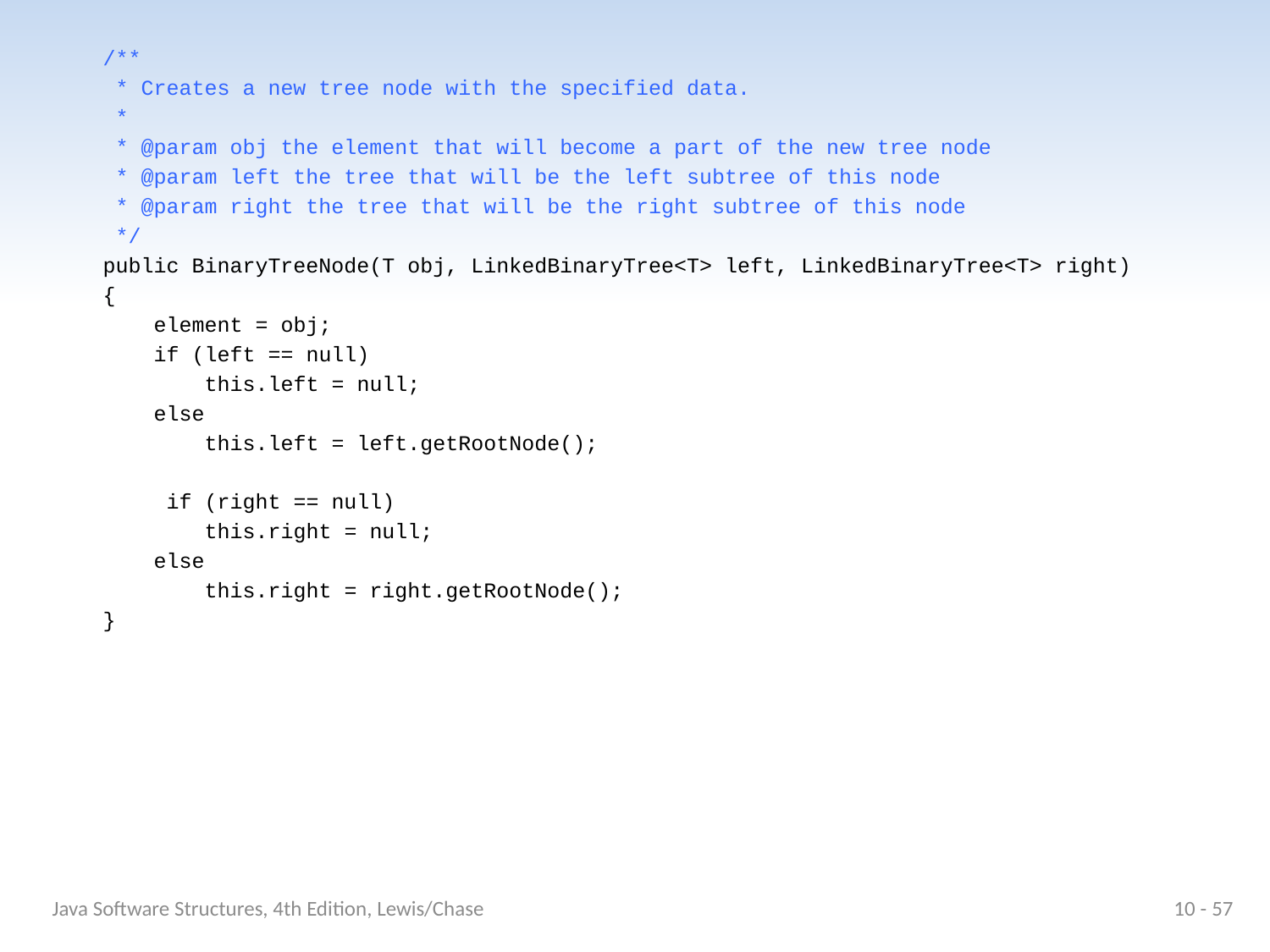

/**
     * Creates a new tree node with the specified data.
     *
     * @param obj the element that will become a part of the new tree node
     * @param left the tree that will be the left subtree of this node
     * @param right the tree that will be the right subtree of this node
     */
    public BinaryTreeNode(T obj, LinkedBinaryTree<T> left, LinkedBinaryTree<T> right)
    {
        element = obj;
        if (left == null)
            this.left = null;
        else
            this.left = left.getRootNode();

         if (right == null)
            this.right = null;
        else
            this.right = right.getRootNode();
    }

Java Software Structures, 4th Edition, Lewis/Chase
10 - 57